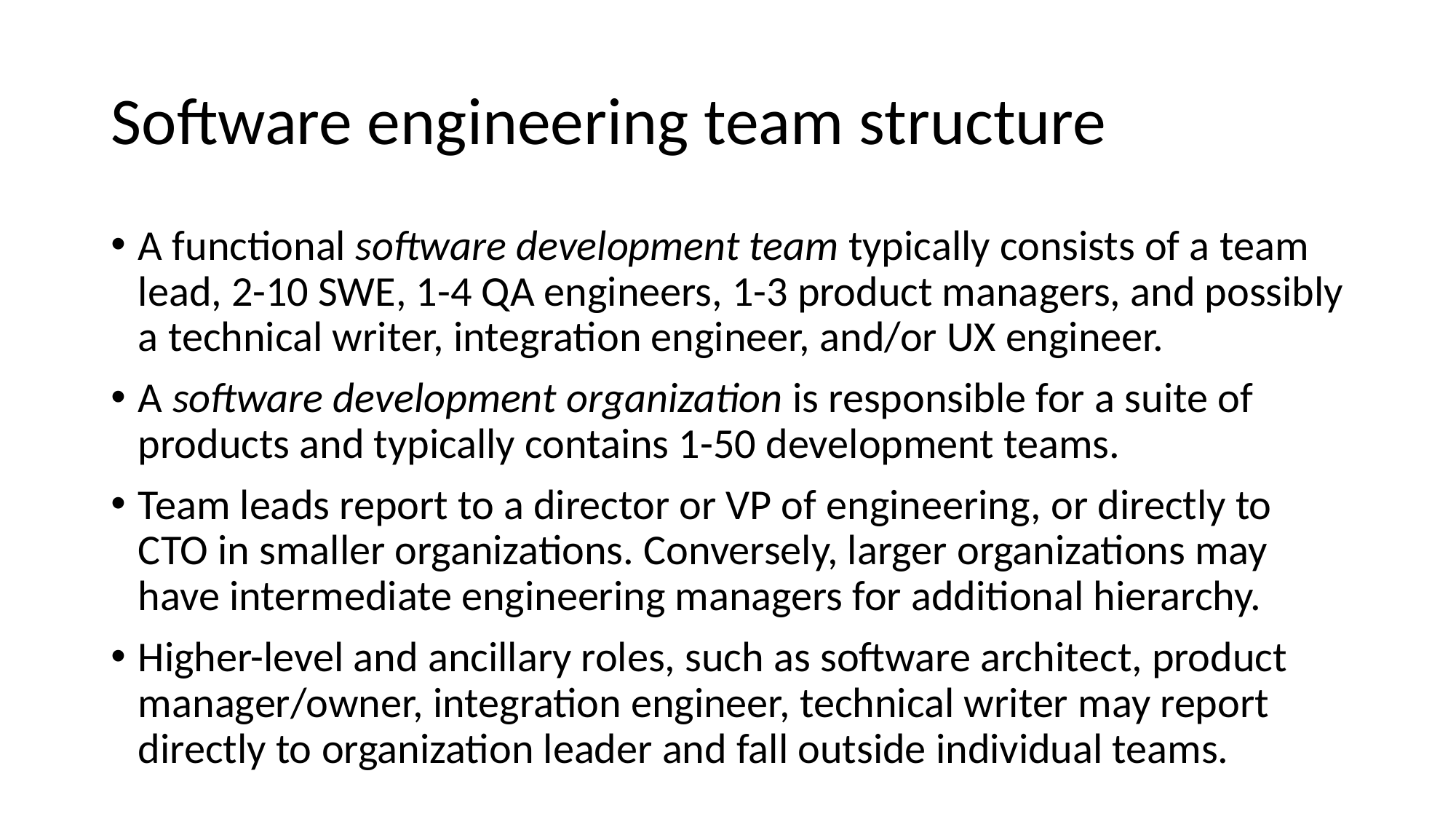

# Software engineering team structure
A functional software development team typically consists of a team lead, 2-10 SWE, 1-4 QA engineers, 1-3 product managers, and possibly a technical writer, integration engineer, and/or UX engineer.
A software development organization is responsible for a suite of products and typically contains 1-50 development teams.
Team leads report to a director or VP of engineering, or directly to CTO in smaller organizations. Conversely, larger organizations may have intermediate engineering managers for additional hierarchy.
Higher-level and ancillary roles, such as software architect, product manager/owner, integration engineer, technical writer may report directly to organization leader and fall outside individual teams.